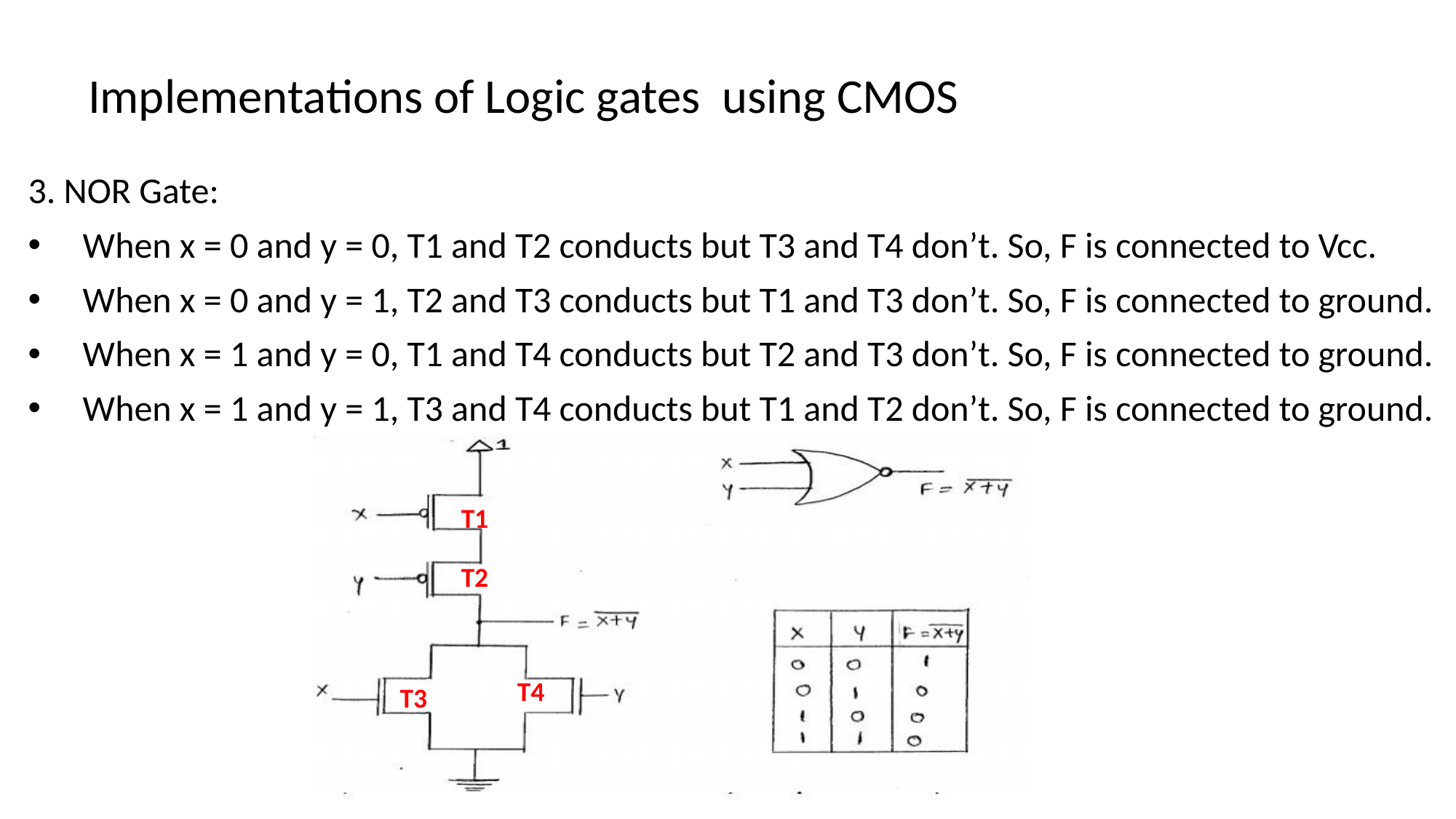

# Implementations of Logic gates  using CMOS
3. NOR Gate:
When x = 0 and y = 0, T1 and T2 conducts but T3 and T4 don’t. So, F is connected to Vcc.
When x = 0 and y = 1, T2 and T3 conducts but T1 and T3 don’t. So, F is connected to ground.
When x = 1 and y = 0, T1 and T4 conducts but T2 and T3 don’t. So, F is connected to ground.
When x = 1 and y = 1, T3 and T4 conducts but T1 and T2 don’t. So, F is connected to ground.

T1
T2
T4
T3